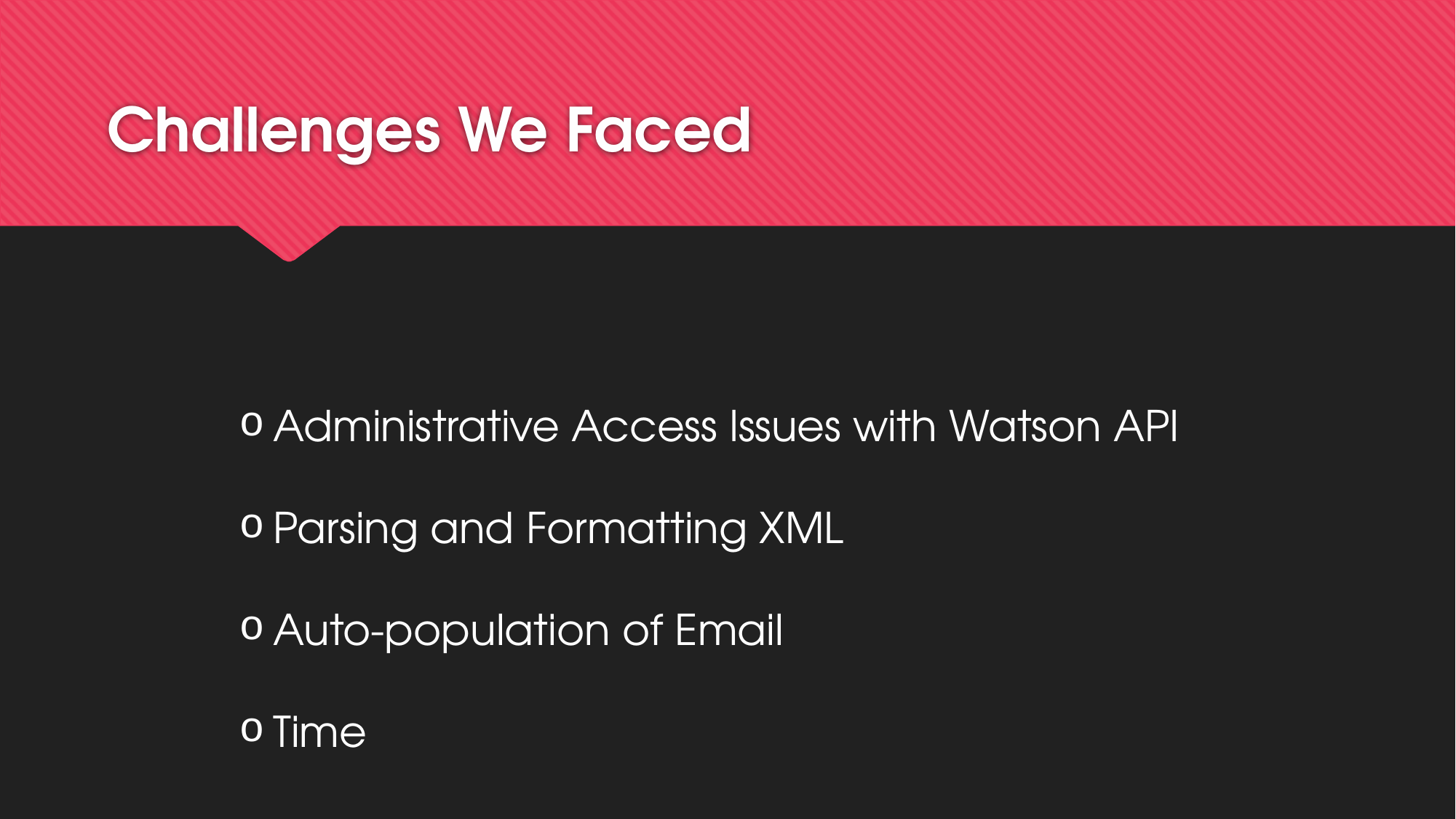

# Challenges We Faced
Administrative Access Issues with Watson API
Parsing and Formatting XML
Auto-population of Email
Time